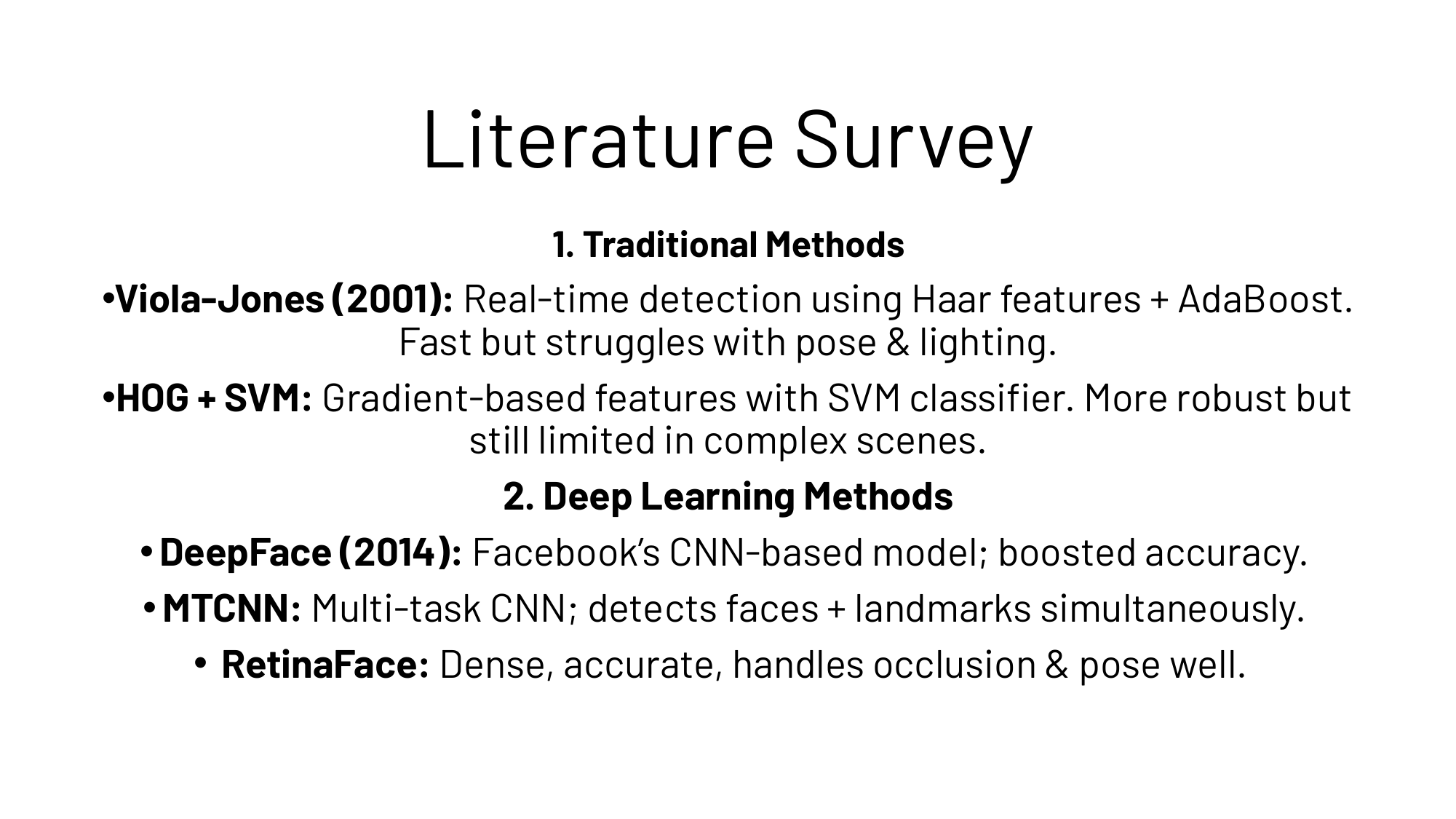

# Literature Survey
1. Traditional Methods
Viola-Jones (2001): Real-time detection using Haar features + AdaBoost. Fast but struggles with pose & lighting.
HOG + SVM: Gradient-based features with SVM classifier. More robust but still limited in complex scenes.
2. Deep Learning Methods
DeepFace (2014): Facebook’s CNN-based model; boosted accuracy.
MTCNN: Multi-task CNN; detects faces + landmarks simultaneously.
RetinaFace: Dense, accurate, handles occlusion & pose well.